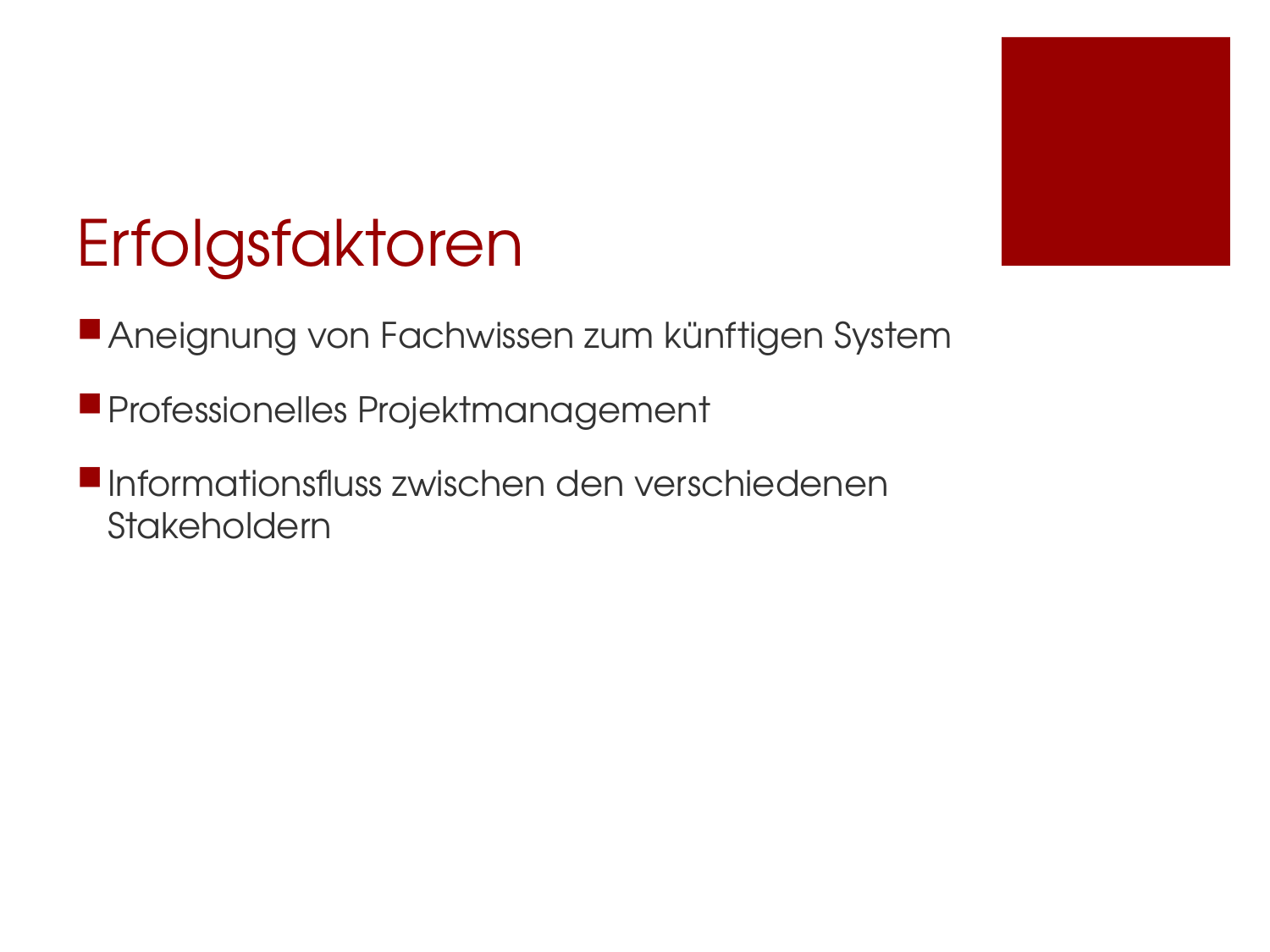

# Erfolgsfaktoren
Aneignung von Fachwissen zum künftigen System
Professionelles Projektmanagement
Informationsfluss zwischen den verschiedenen Stakeholdern